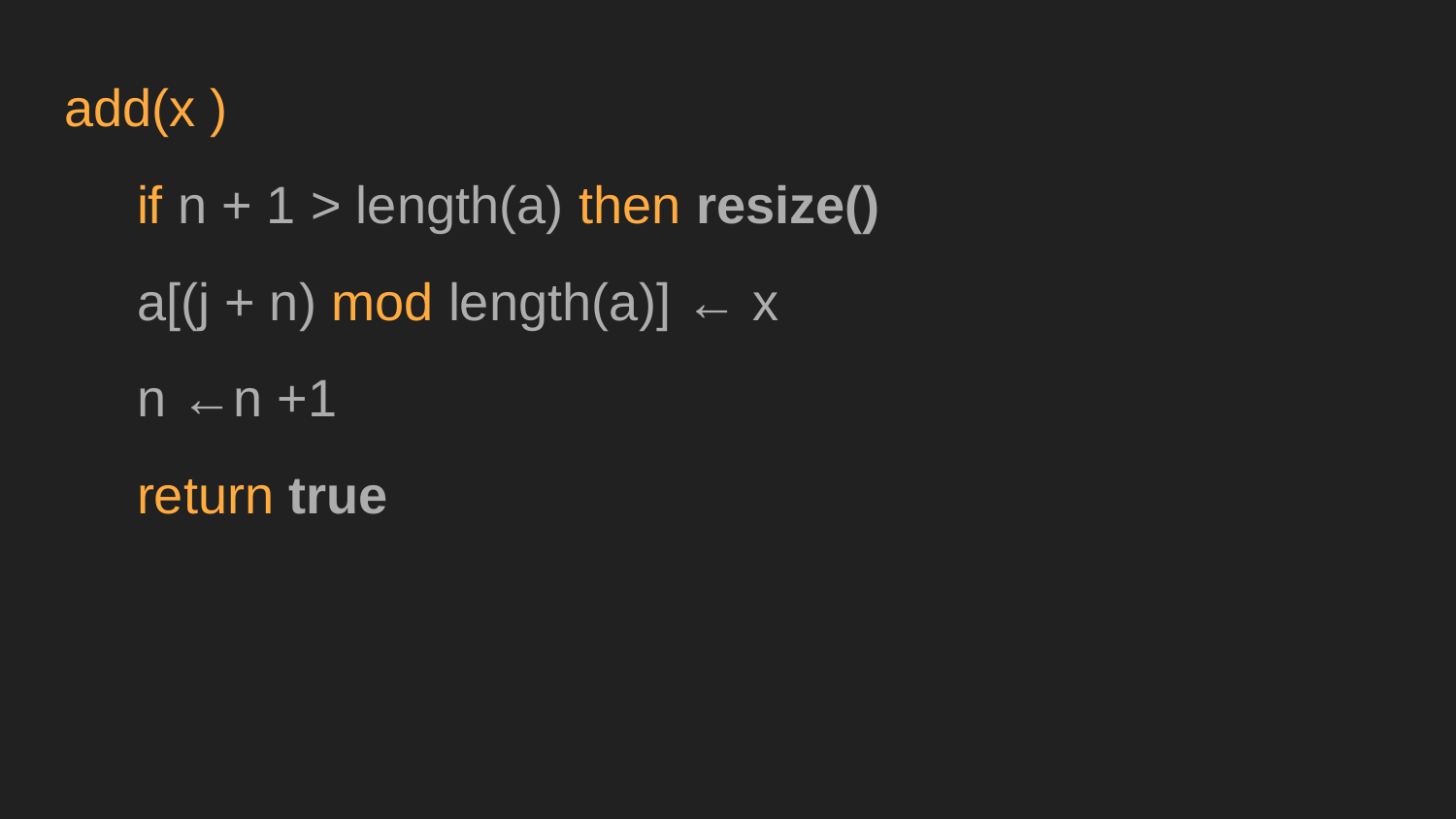

add(x )
if n + 1 > length(a) then resize()
a[(j + n) mod length(a)] ← x
n ←n +1
return true